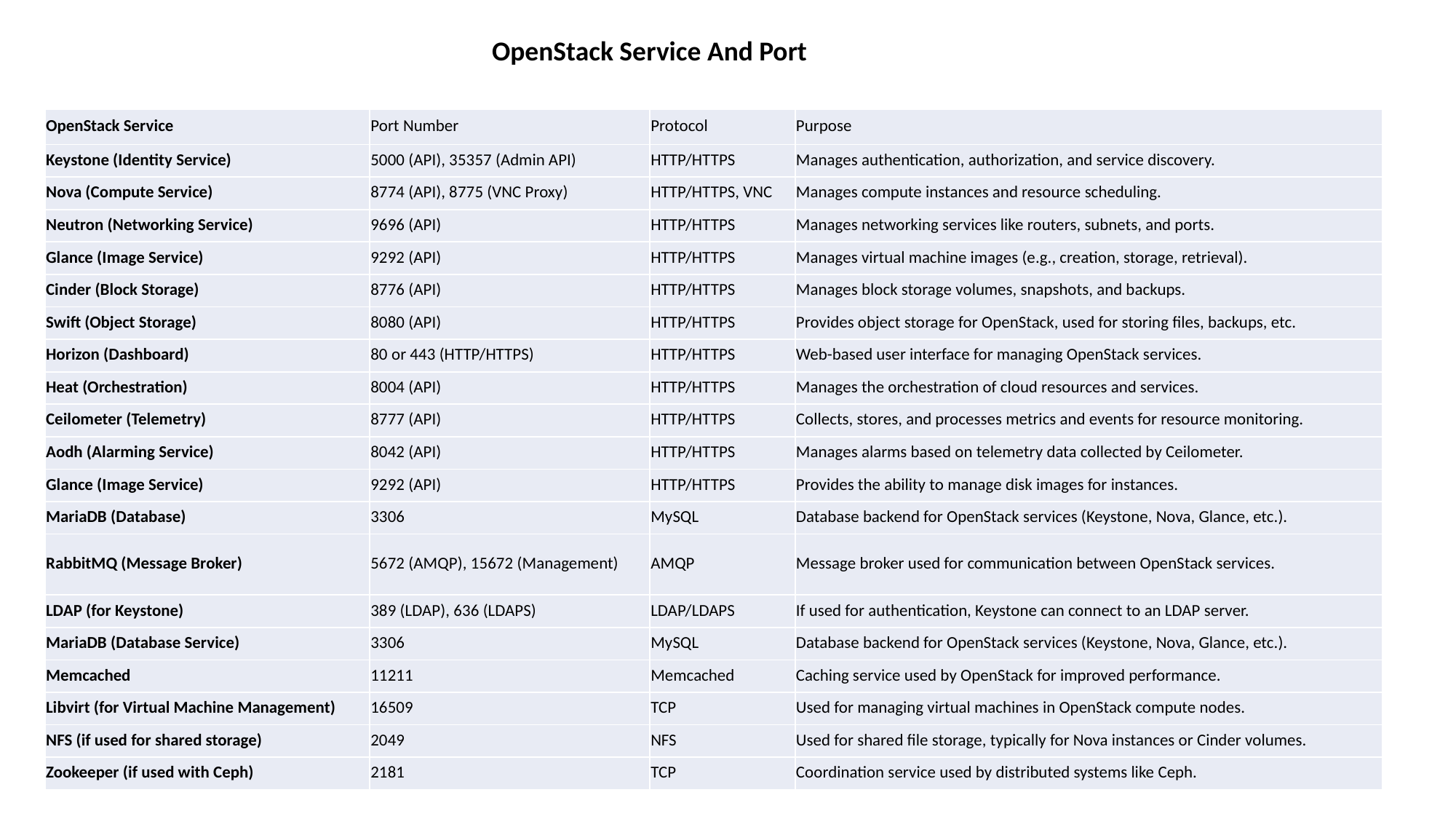

OpenStack Service And Port
| OpenStack Service | Port Number | Protocol | Purpose |
| --- | --- | --- | --- |
| Keystone (Identity Service) | 5000 (API), 35357 (Admin API) | HTTP/HTTPS | Manages authentication, authorization, and service discovery. |
| Nova (Compute Service) | 8774 (API), 8775 (VNC Proxy) | HTTP/HTTPS, VNC | Manages compute instances and resource scheduling. |
| Neutron (Networking Service) | 9696 (API) | HTTP/HTTPS | Manages networking services like routers, subnets, and ports. |
| Glance (Image Service) | 9292 (API) | HTTP/HTTPS | Manages virtual machine images (e.g., creation, storage, retrieval). |
| Cinder (Block Storage) | 8776 (API) | HTTP/HTTPS | Manages block storage volumes, snapshots, and backups. |
| Swift (Object Storage) | 8080 (API) | HTTP/HTTPS | Provides object storage for OpenStack, used for storing files, backups, etc. |
| Horizon (Dashboard) | 80 or 443 (HTTP/HTTPS) | HTTP/HTTPS | Web-based user interface for managing OpenStack services. |
| Heat (Orchestration) | 8004 (API) | HTTP/HTTPS | Manages the orchestration of cloud resources and services. |
| Ceilometer (Telemetry) | 8777 (API) | HTTP/HTTPS | Collects, stores, and processes metrics and events for resource monitoring. |
| Aodh (Alarming Service) | 8042 (API) | HTTP/HTTPS | Manages alarms based on telemetry data collected by Ceilometer. |
| Glance (Image Service) | 9292 (API) | HTTP/HTTPS | Provides the ability to manage disk images for instances. |
| MariaDB (Database) | 3306 | MySQL | Database backend for OpenStack services (Keystone, Nova, Glance, etc.). |
| RabbitMQ (Message Broker) | 5672 (AMQP), 15672 (Management) | AMQP | Message broker used for communication between OpenStack services. |
| LDAP (for Keystone) | 389 (LDAP), 636 (LDAPS) | LDAP/LDAPS | If used for authentication, Keystone can connect to an LDAP server. |
| MariaDB (Database Service) | 3306 | MySQL | Database backend for OpenStack services (Keystone, Nova, Glance, etc.). |
| Memcached | 11211 | Memcached | Caching service used by OpenStack for improved performance. |
| Libvirt (for Virtual Machine Management) | 16509 | TCP | Used for managing virtual machines in OpenStack compute nodes. |
| NFS (if used for shared storage) | 2049 | NFS | Used for shared file storage, typically for Nova instances or Cinder volumes. |
| Zookeeper (if used with Ceph) | 2181 | TCP | Coordination service used by distributed systems like Ceph. |